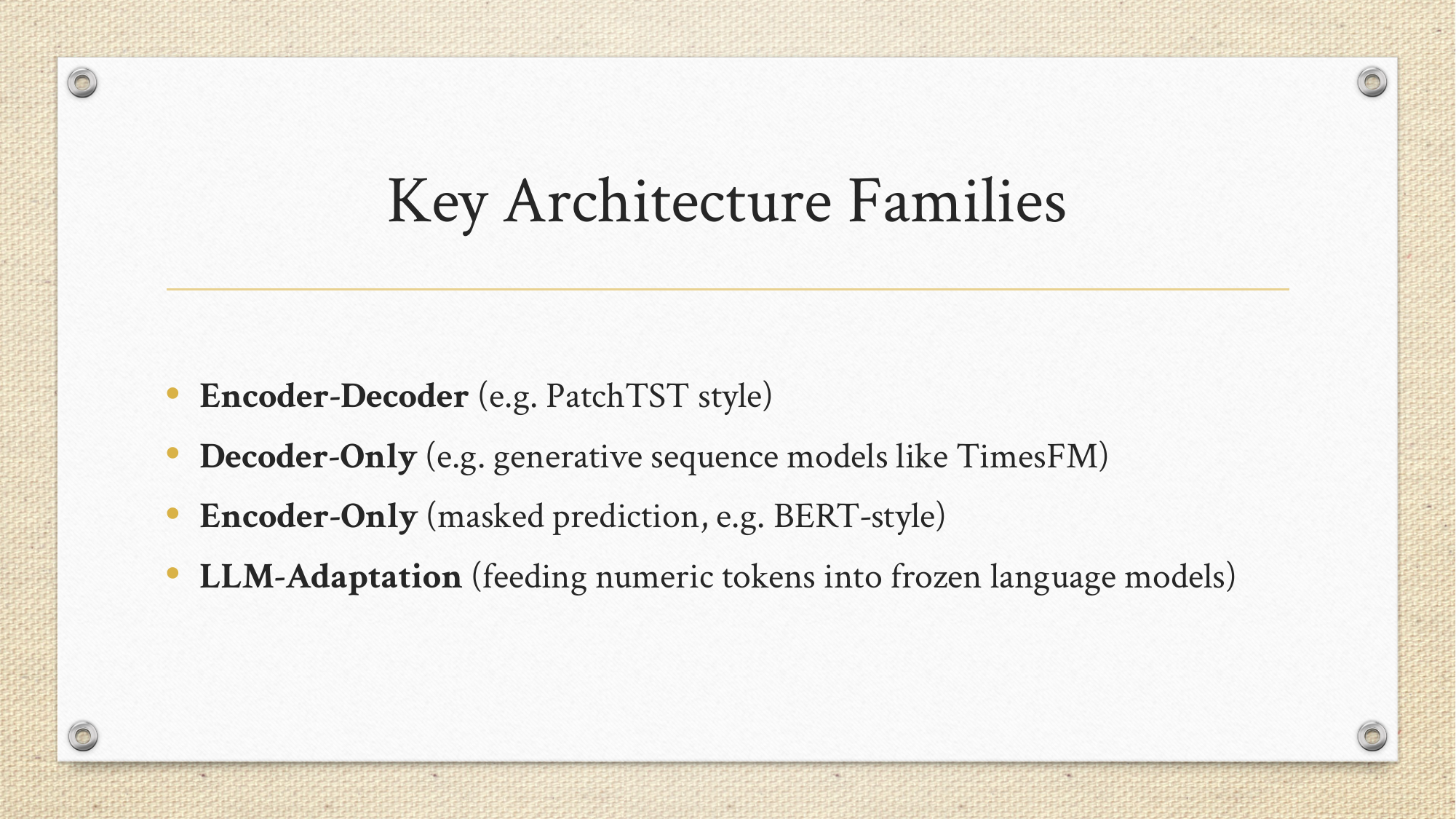

# Key Architecture Families

Encoder‑Decoder (e.g. PatchTST style)
Decoder‑Only (e.g. generative sequence models like TimesFM)
Encoder‑Only (masked prediction, e.g. BERT‑style)
LLM‑Adaptation (feeding numeric tokens into frozen language models)